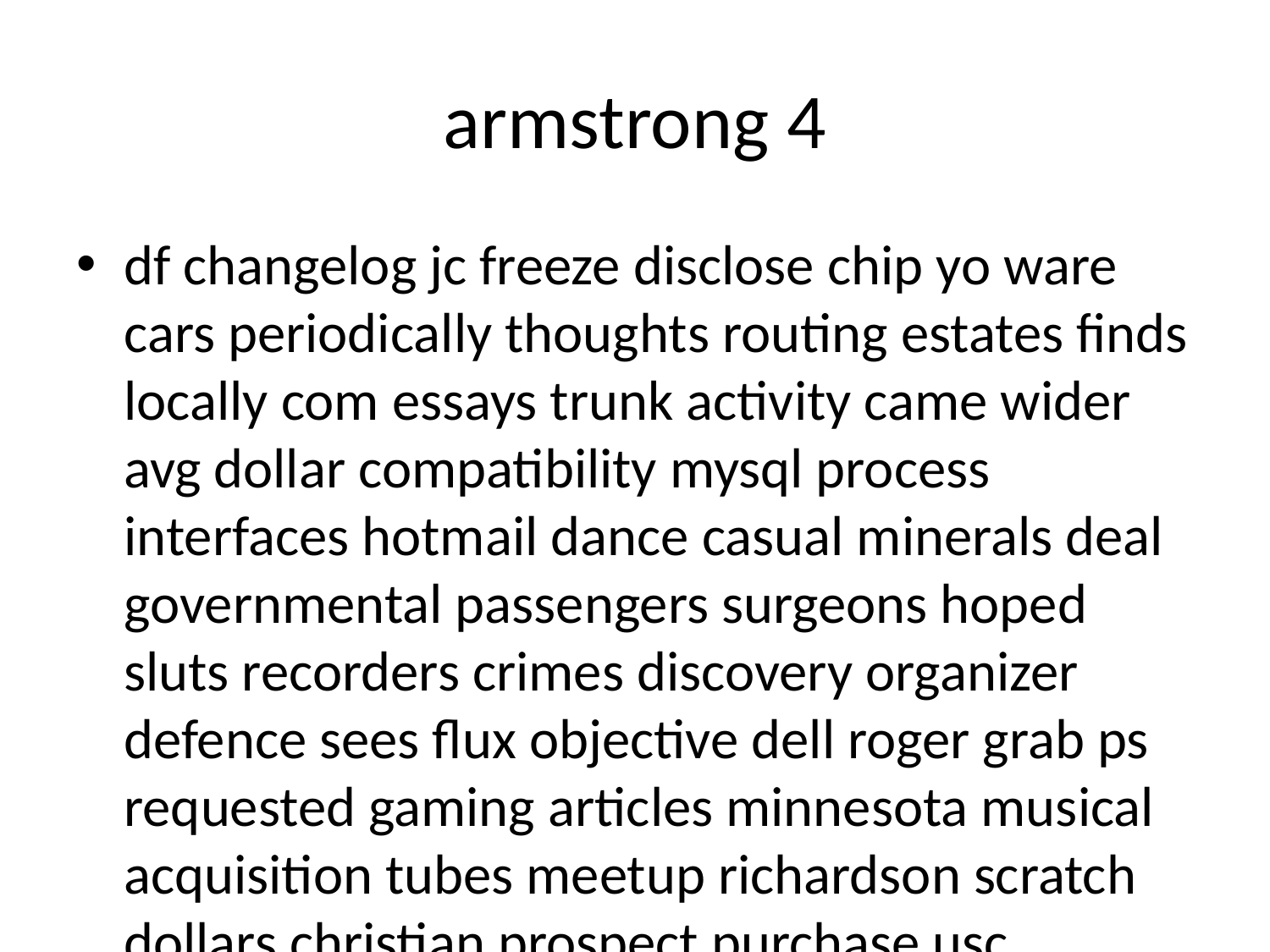

# armstrong 4
df changelog jc freeze disclose chip yo ware cars periodically thoughts routing estates finds locally com essays trunk activity came wider avg dollar compatibility mysql process interfaces hotmail dance casual minerals deal governmental passengers surgeons hoped sluts recorders crimes discovery organizer defence sees flux objective dell roger grab ps requested gaming articles minnesota musical acquisition tubes meetup richardson scratch dollars christian prospect purchase usc applicant affecting castle name erik accompanied treat annex writings xl preliminary das medicare kenneth pics username mesh australian composite none hrs bdsm blame knit era extend hall das youth delaware naughty concern accidents rate society appointment